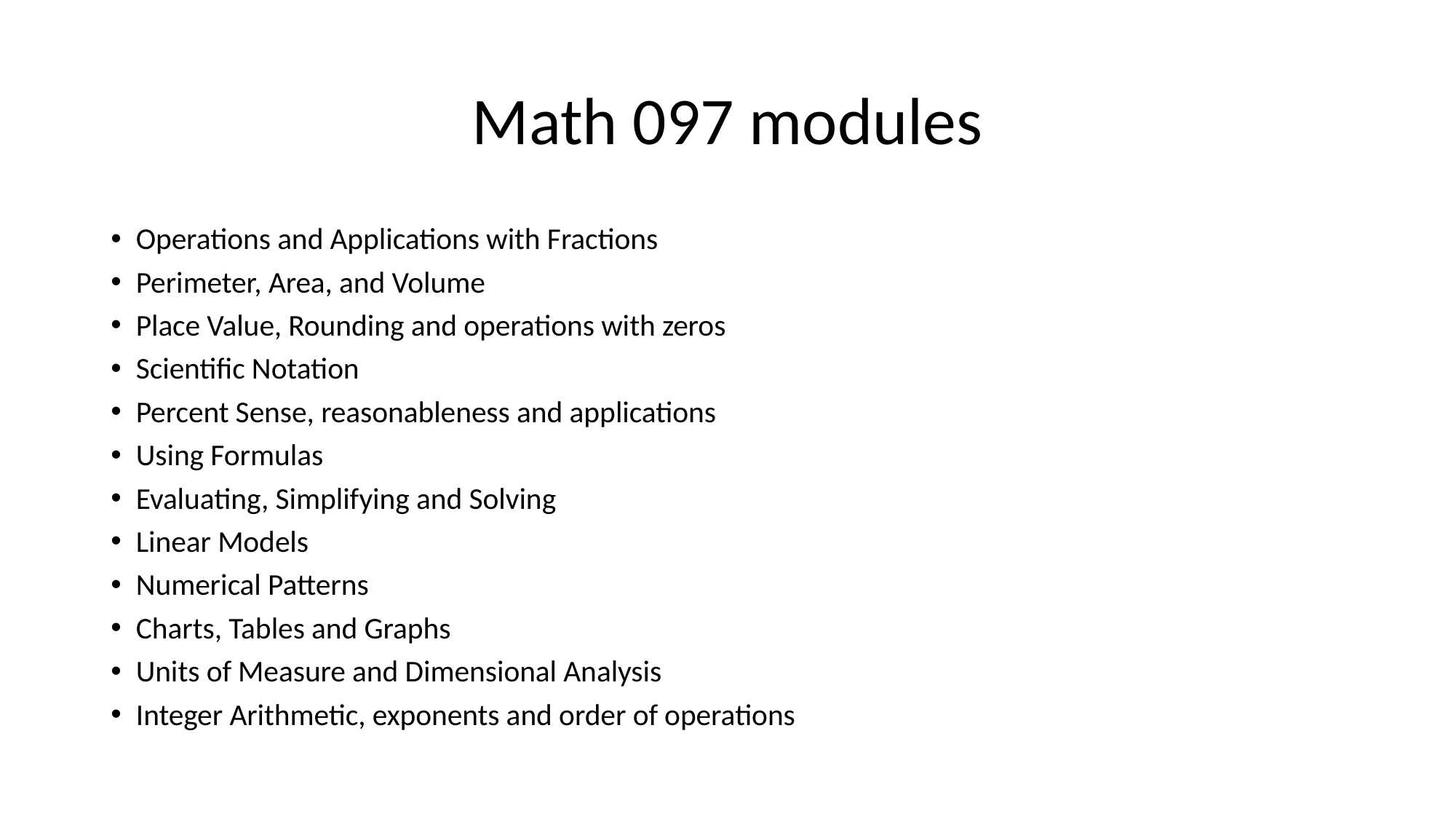

# Math 097 modules
Operations and Applications with Fractions
Perimeter, Area, and Volume
Place Value, Rounding and operations with zeros
Scientific Notation
Percent Sense, reasonableness and applications
Using Formulas
Evaluating, Simplifying and Solving
Linear Models
Numerical Patterns
Charts, Tables and Graphs
Units of Measure and Dimensional Analysis
Integer Arithmetic, exponents and order of operations